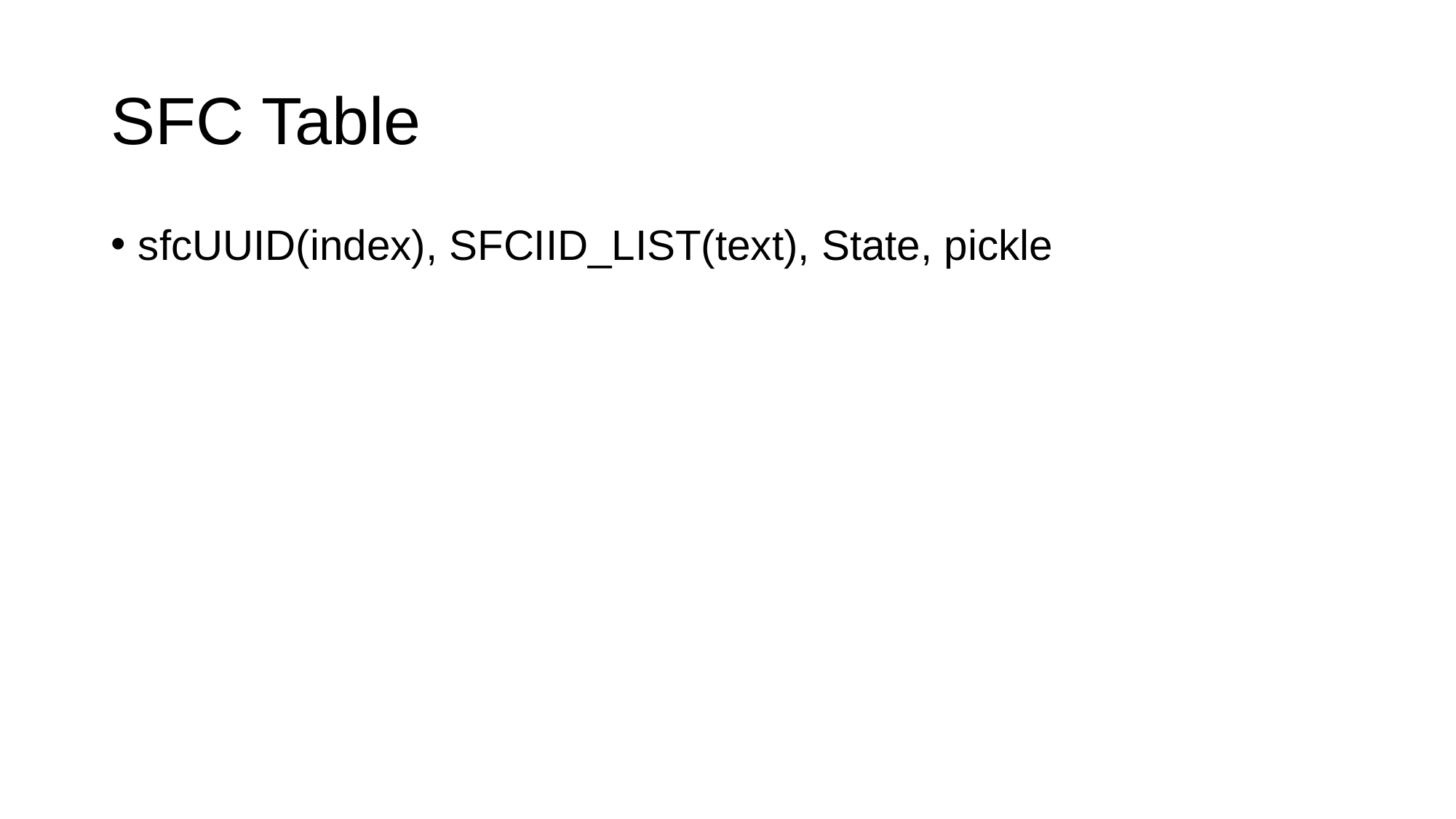

# SFC Table
sfcUUID(index), SFCIID_LIST(text), State, pickle